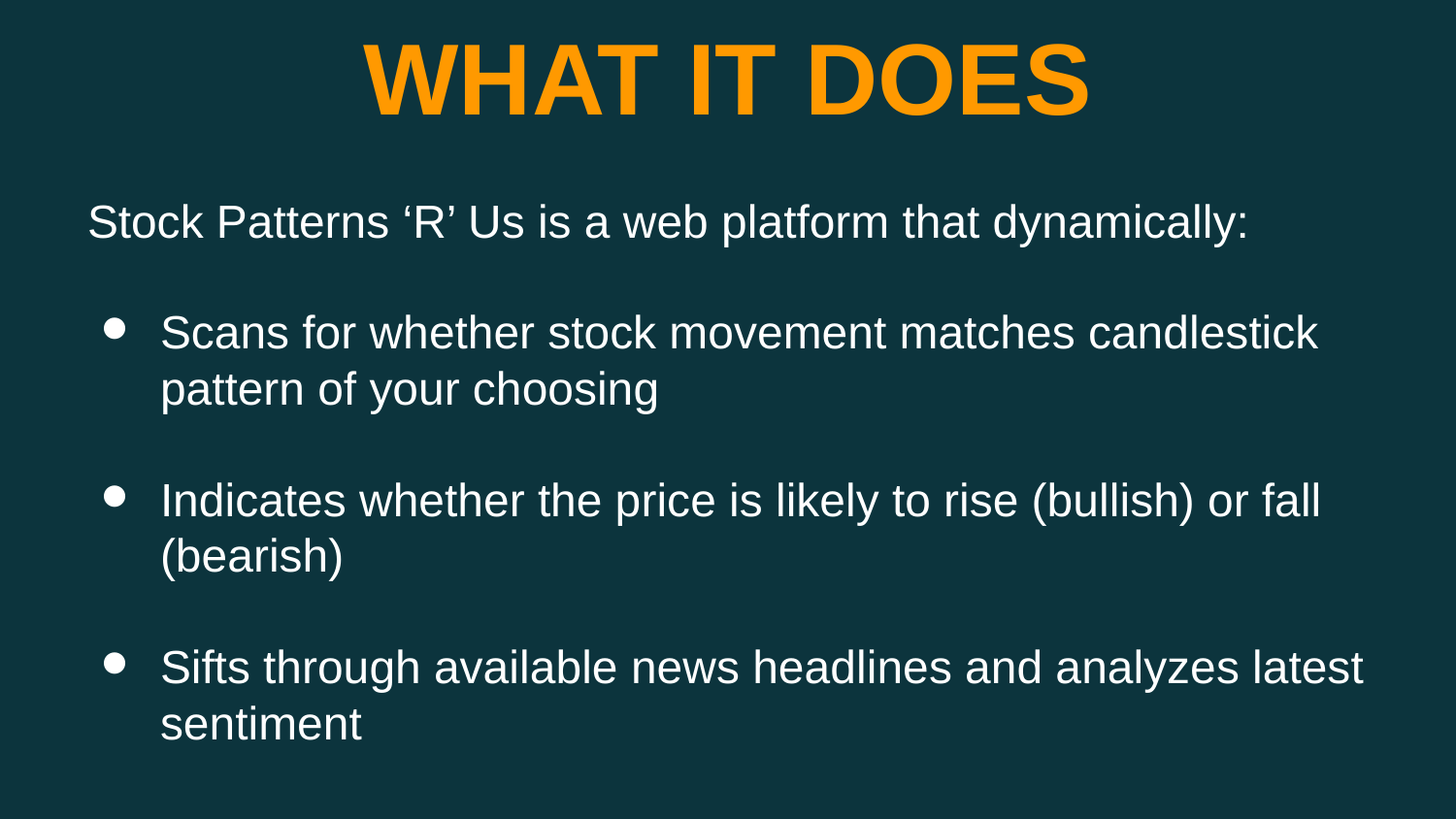

# WHAT IT DOES

Stock Patterns ‘R’ Us is a web platform that dynamically:

Scans for whether stock movement matches candlestick pattern of your choosing
Indicates whether the price is likely to rise (bullish) or fall (bearish)
Sifts through available news headlines and analyzes latest sentiment